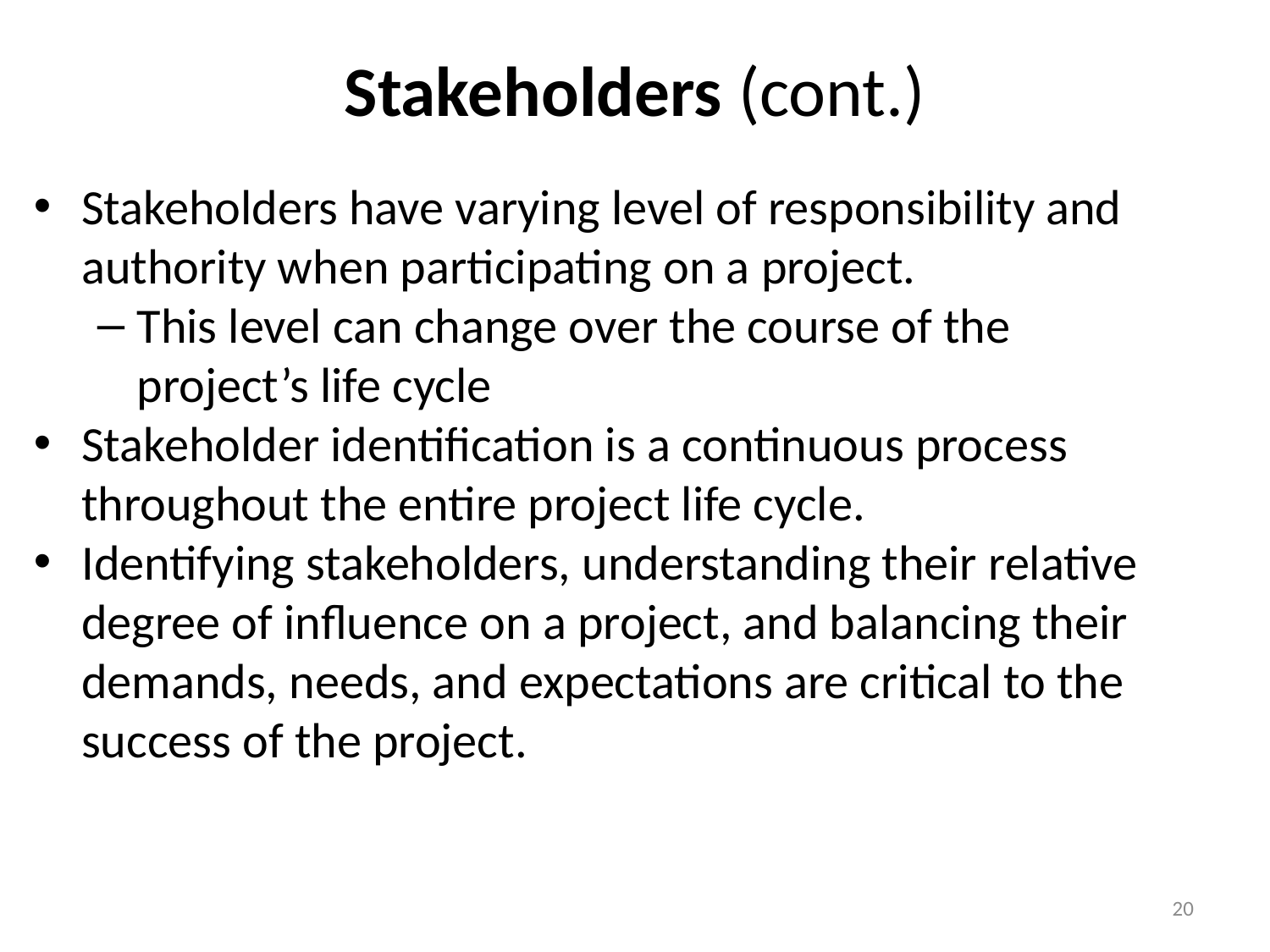

# Stakeholders (cont.)
Stakeholders have varying level of responsibility and authority when participating on a project.
This level can change over the course of the project’s life cycle
Stakeholder identification is a continuous process throughout the entire project life cycle.
Identifying stakeholders, understanding their relative degree of influence on a project, and balancing their demands, needs, and expectations are critical to the success of the project.
20